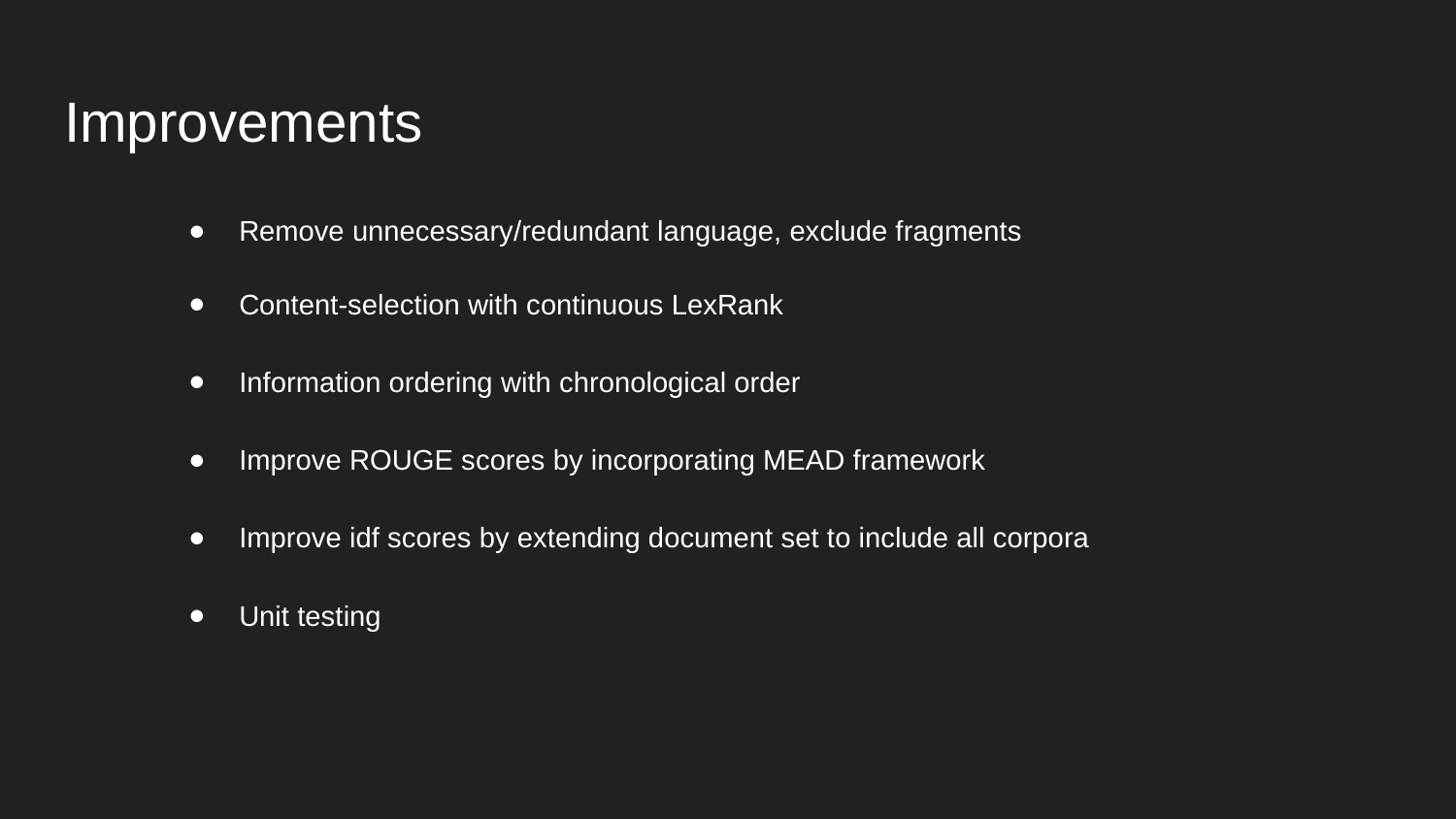

# Improvements
Remove unnecessary/redundant language, exclude fragments
Content-selection with continuous LexRank
Information ordering with chronological order
Improve ROUGE scores by incorporating MEAD framework
Improve idf scores by extending document set to include all corpora
Unit testing